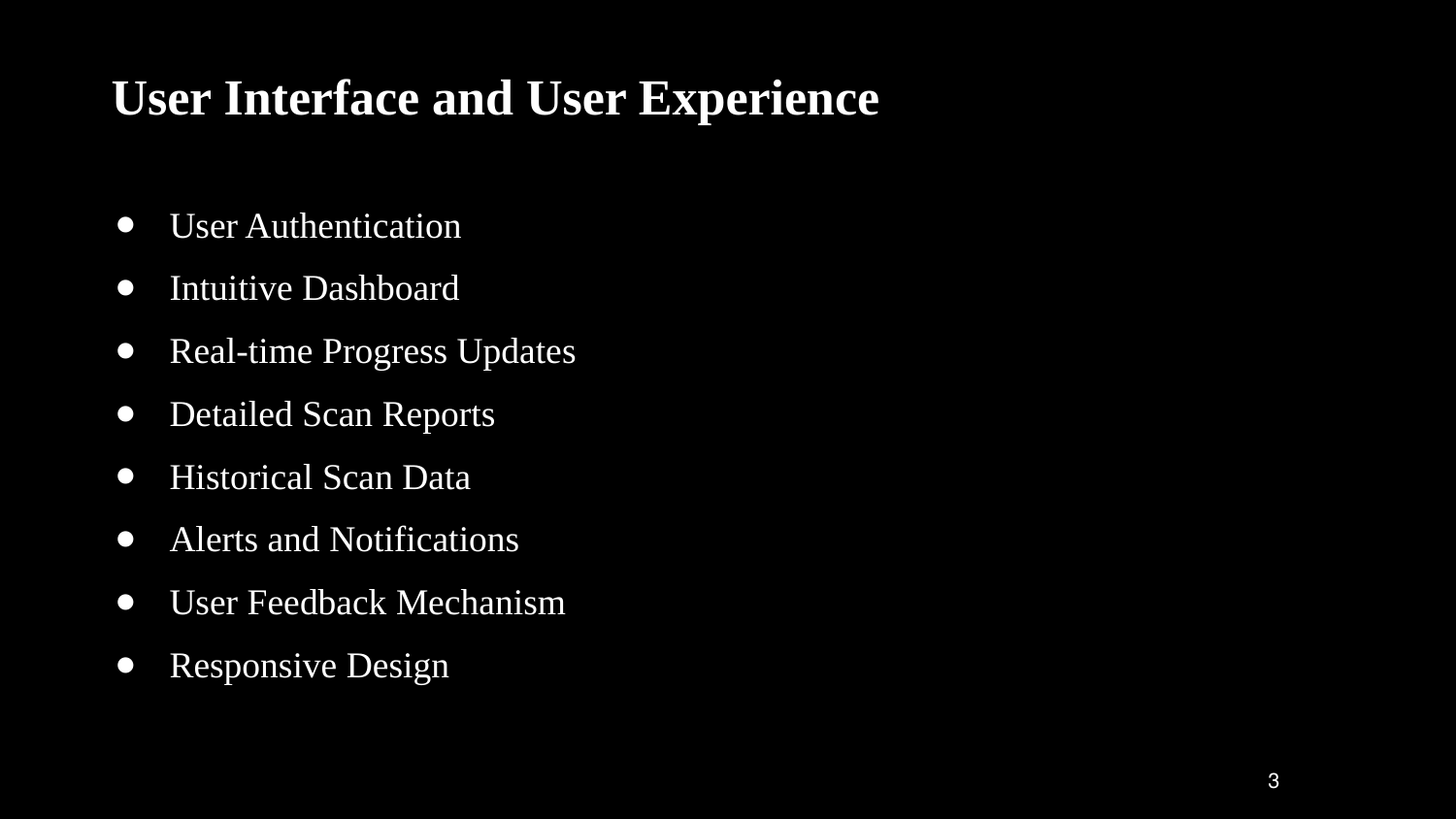

User Interface and User Experience
User Authentication
Intuitive Dashboard
Real-time Progress Updates
Detailed Scan Reports
Historical Scan Data
Alerts and Notifications
User Feedback Mechanism
Responsive Design
3